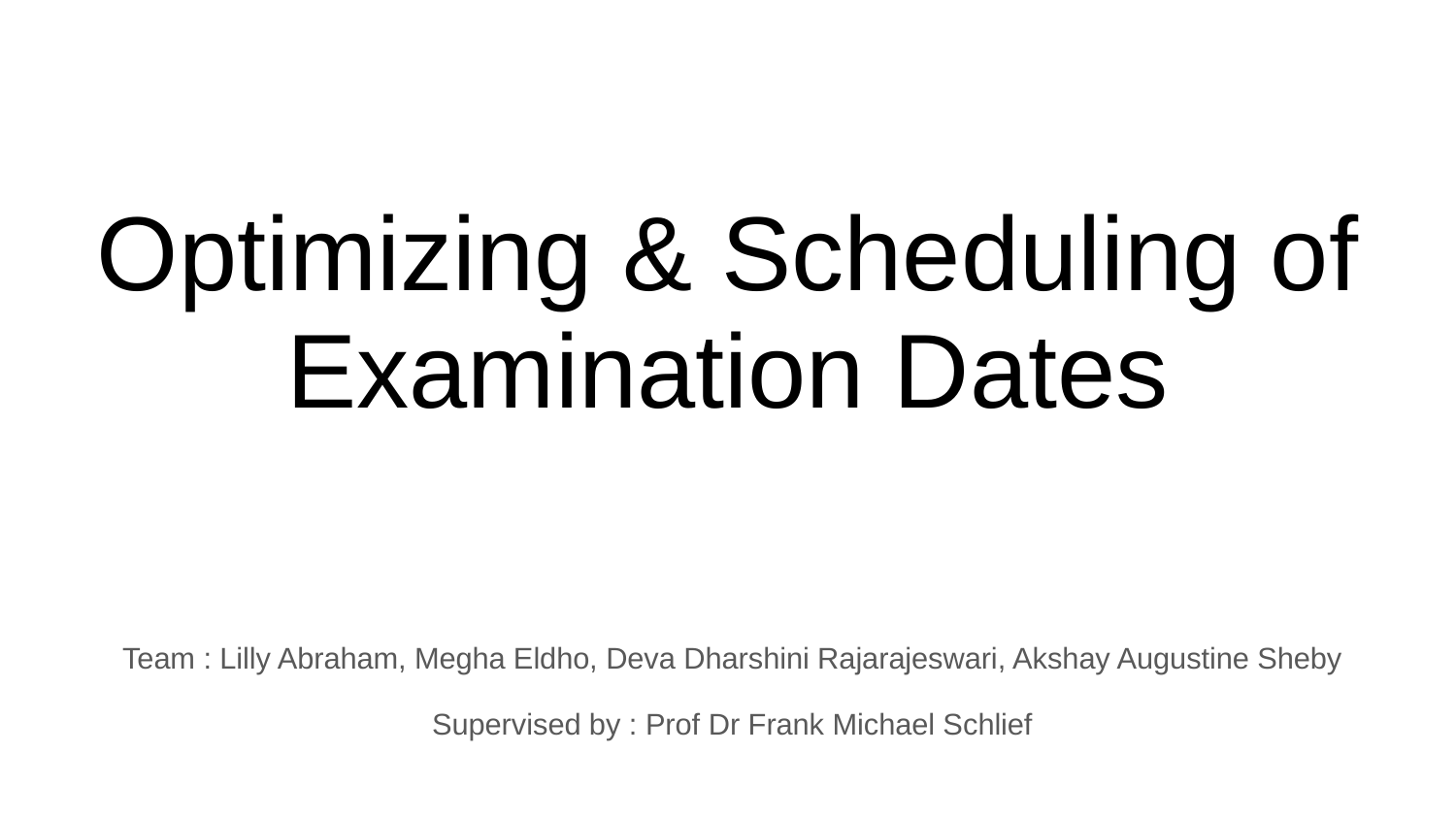

# Optimizing & Scheduling of Examination Dates
Team : Lilly Abraham, Megha Eldho, Deva Dharshini Rajarajeswari, Akshay Augustine Sheby

Supervised by : Prof Dr Frank Michael Schlief